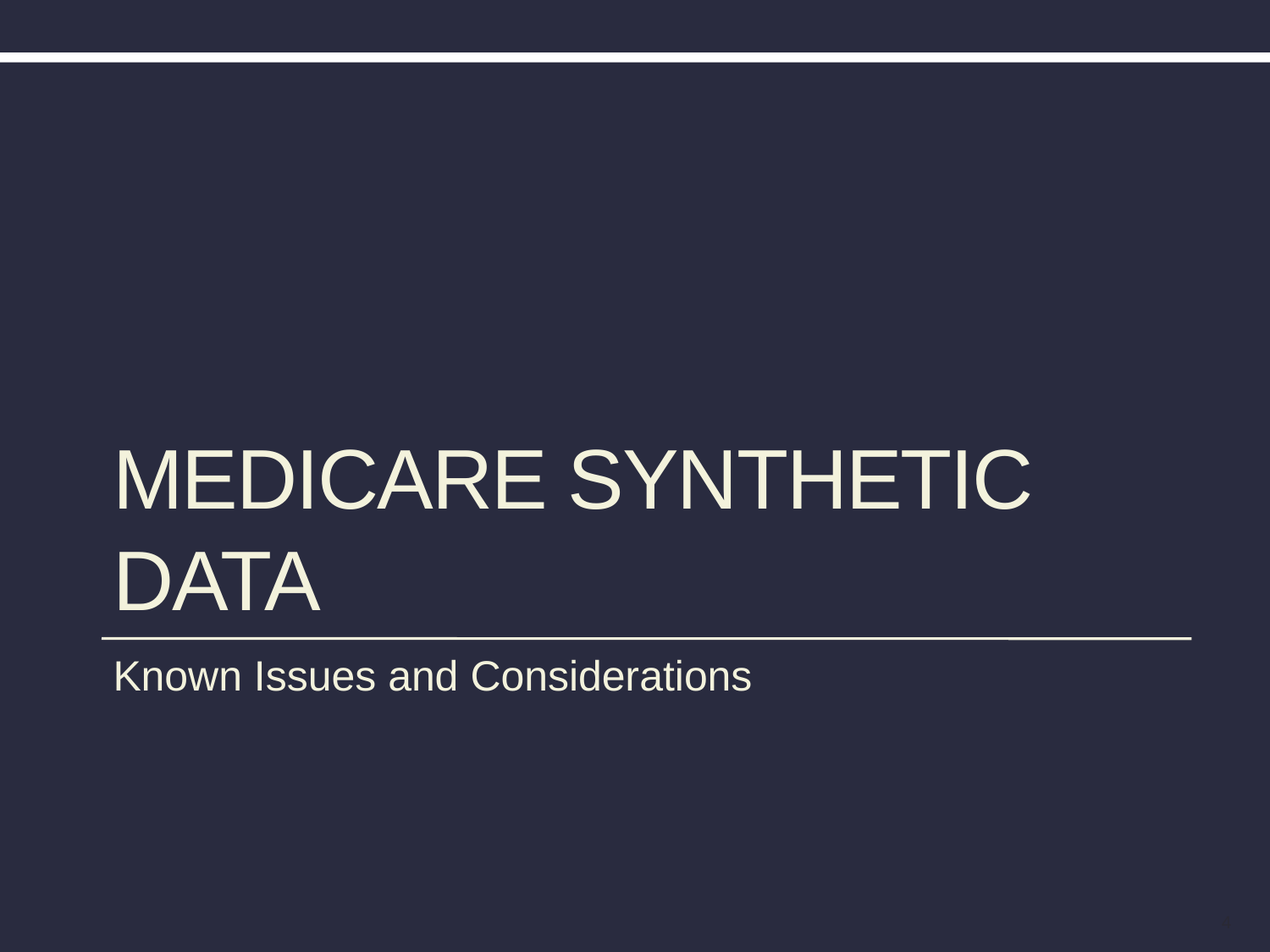

# Medicare Synthetic Data
Known Issues and Considerations